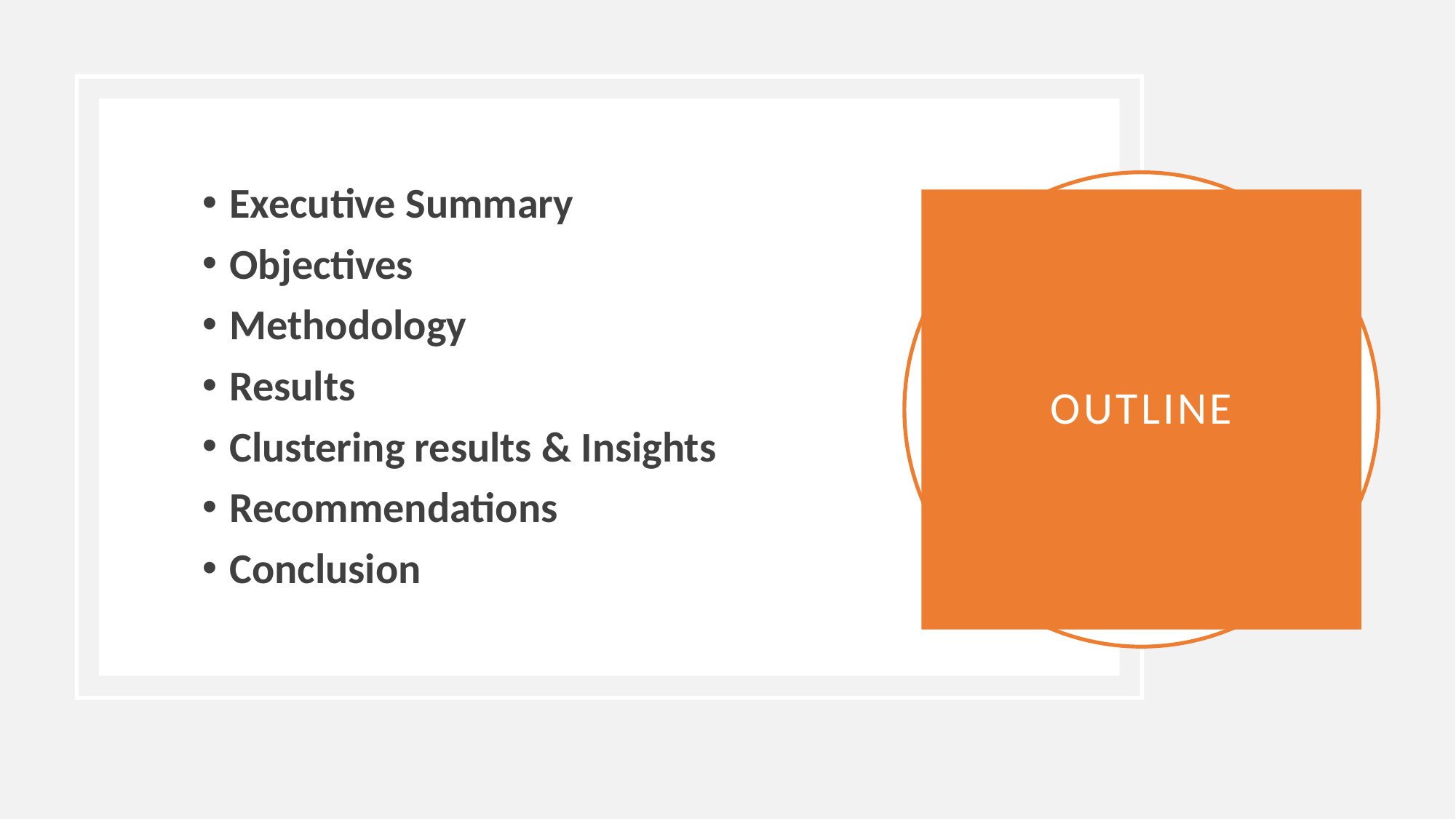

Executive Summary
Objectives
Methodology
Results
Clustering results & Insights
Recommendations
Conclusion

# OUTLINE